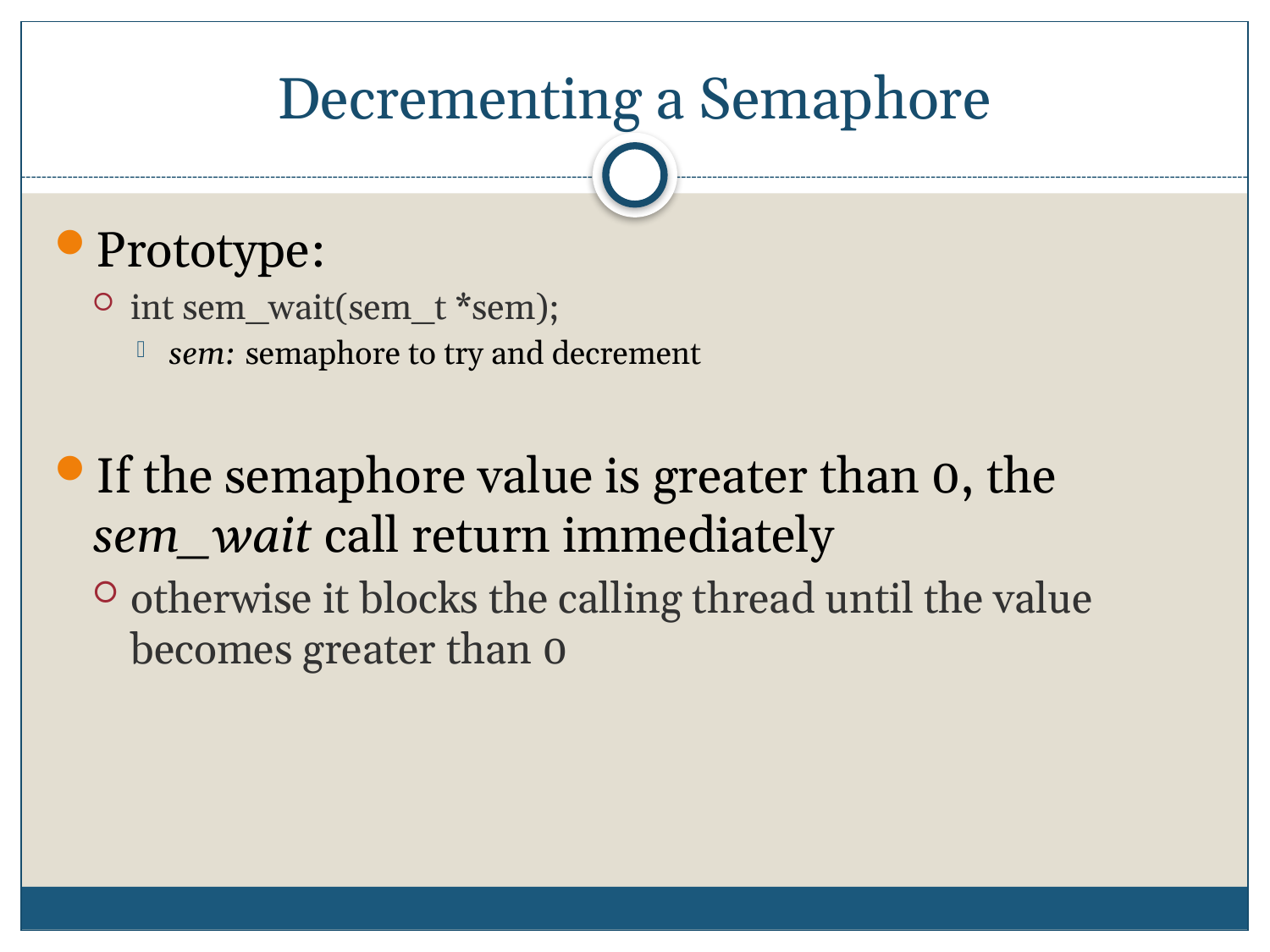

# Decrementing a Semaphore
Prototype:
int sem_wait(sem_t *sem);
sem: semaphore to try and decrement

If the semaphore value is greater than 0, the sem_wait call return immediately
otherwise it blocks the calling thread until the value becomes greater than 0